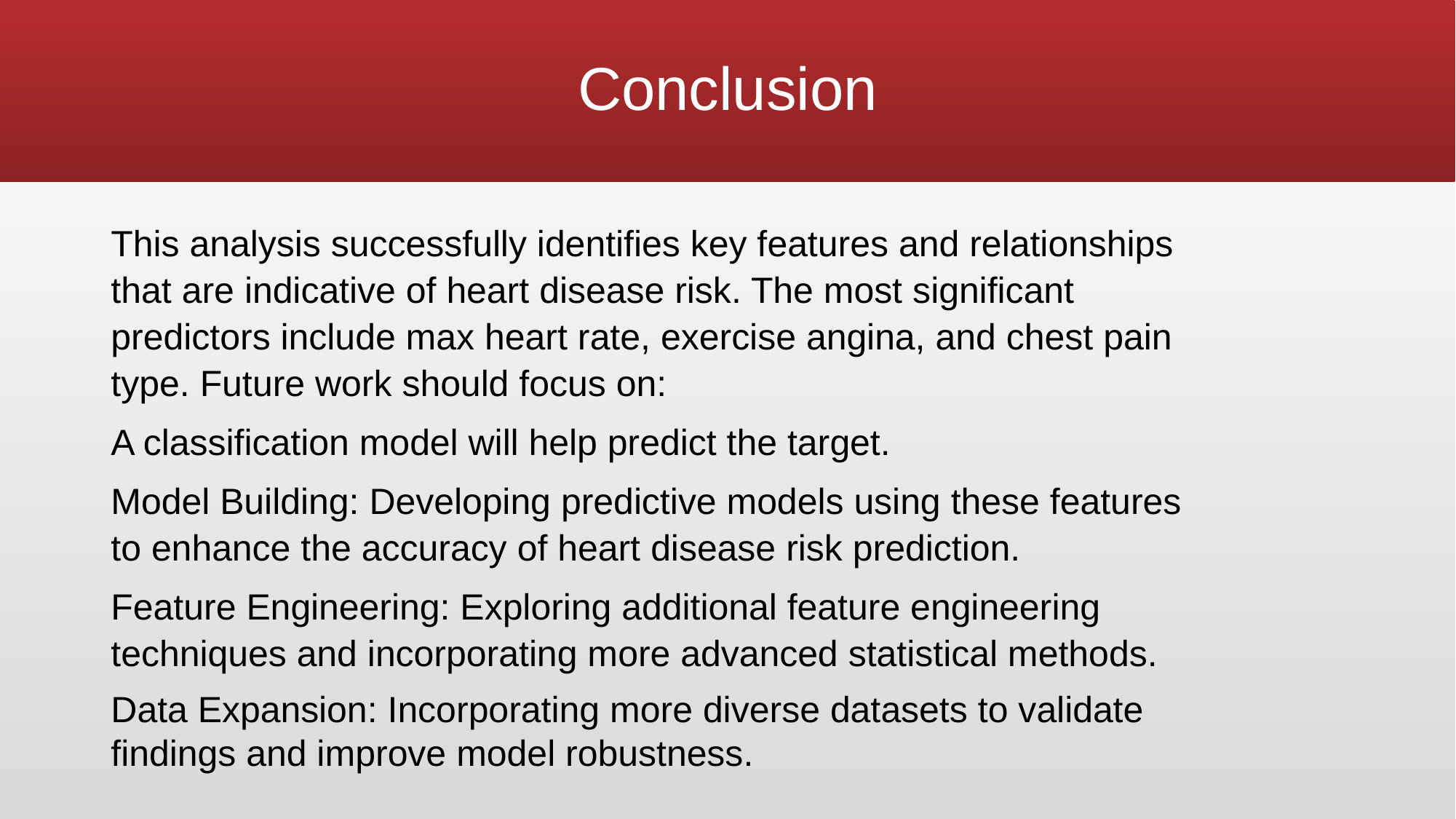

# Conclusion
This analysis successfully identifies key features and relationships that are indicative of heart disease risk. The most significant predictors include max heart rate, exercise angina, and chest pain type. Future work should focus on:
A classification model will help predict the target.
Model Building: Developing predictive models using these features to enhance the accuracy of heart disease risk prediction.
Feature Engineering: Exploring additional feature engineering techniques and incorporating more advanced statistical methods.
Data Expansion: Incorporating more diverse datasets to validate findings and improve model robustness.